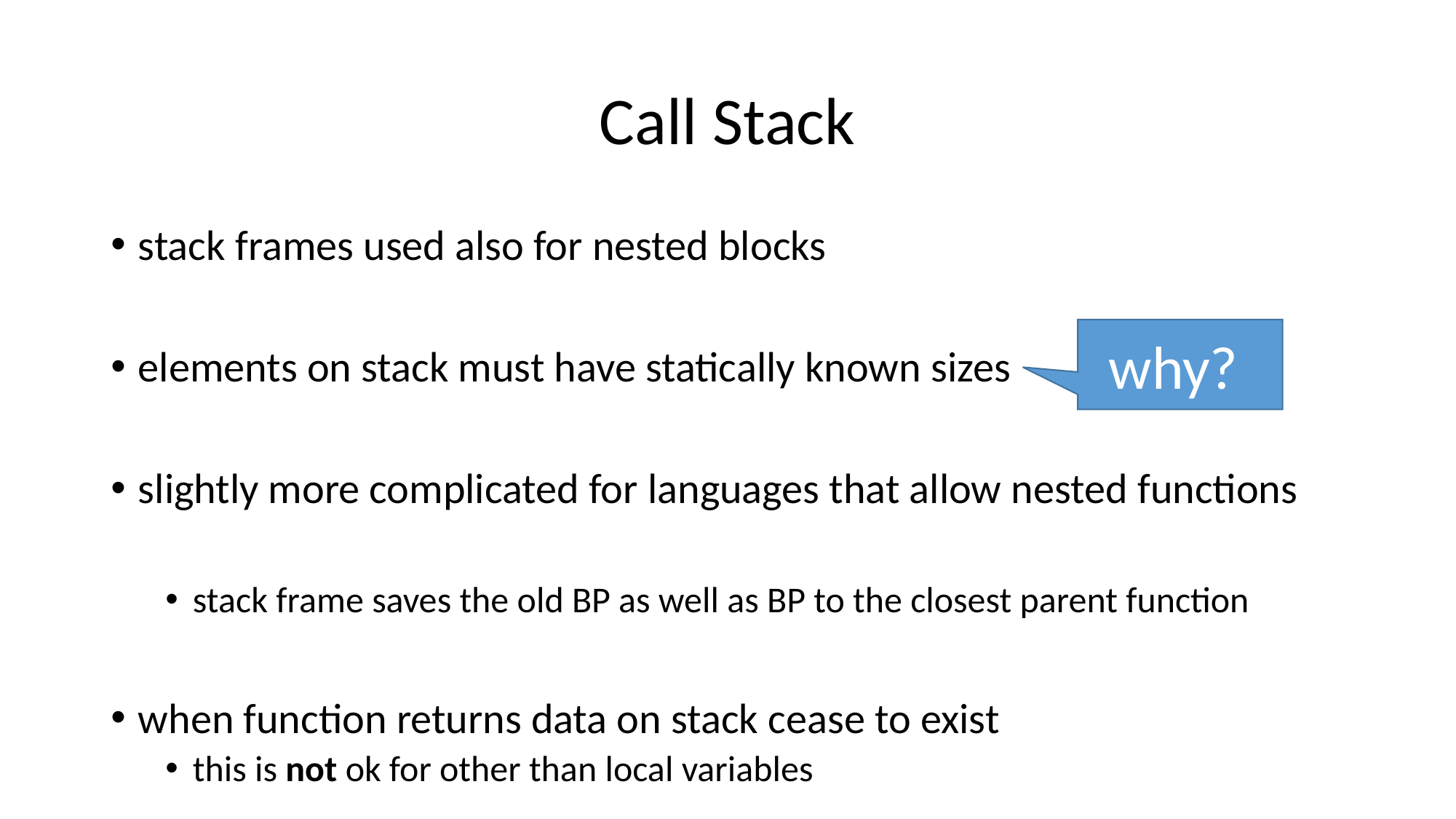

# Call Stack
stack frames used also for nested blocks

elements on stack must have statically known sizes

slightly more complicated for languages that allow nested functions

stack frame saves the old BP as well as BP to the closest parent function

when function returns data on stack cease to exist
this is not ok for other than local variables

why?